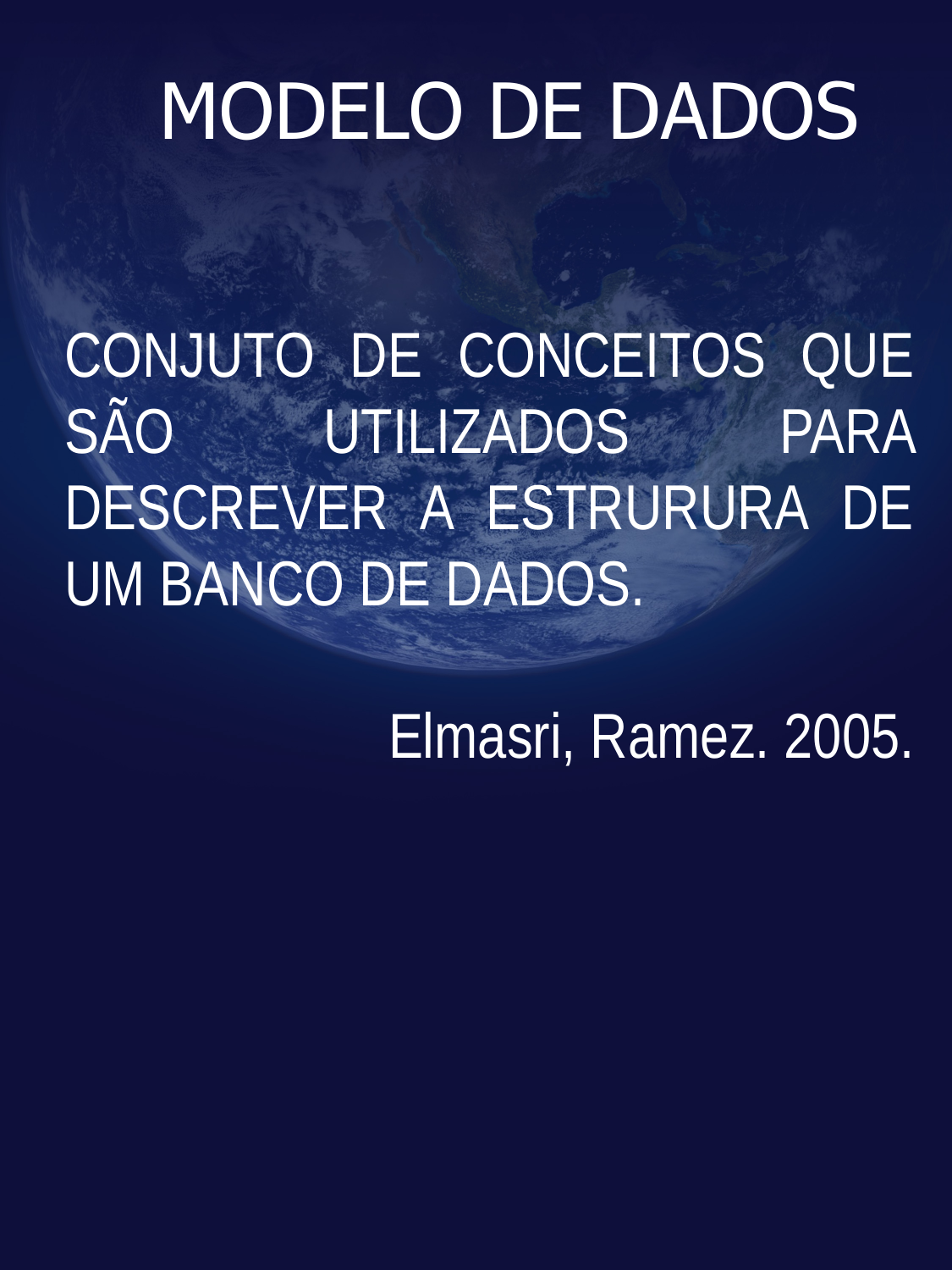

# MODELO DE DADOS
CONJUTO DE CONCEITOS QUE SÃO UTILIZADOS PARA DESCREVER A ESTRURURA DE UM BANCO DE DADOS.

Elmasri, Ramez. 2005.